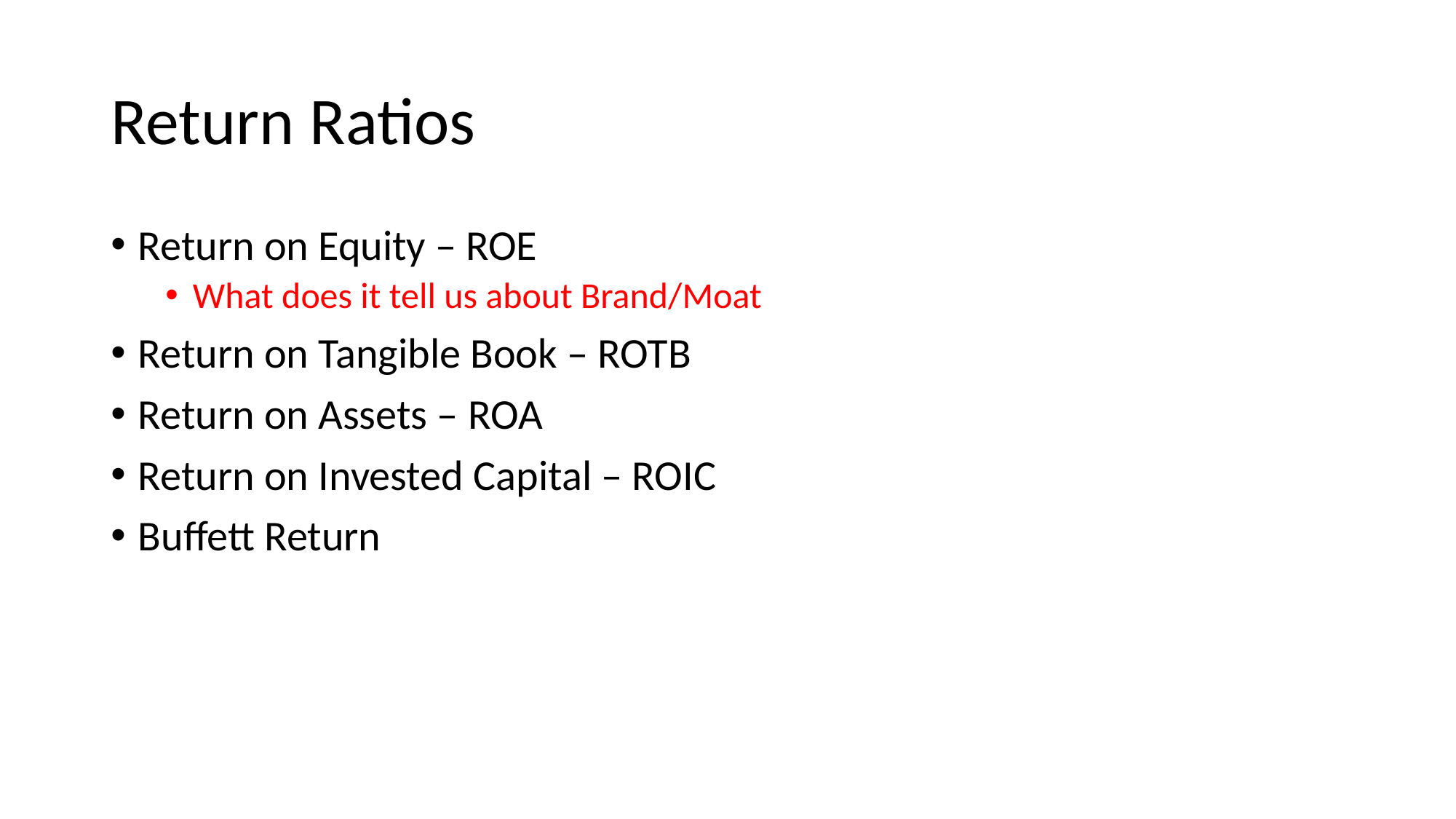

# Return Ratios
Return on Equity – ROE
What does it tell us about Brand/Moat
Return on Tangible Book – ROTB
Return on Assets – ROA
Return on Invested Capital – ROIC
Buffett Return